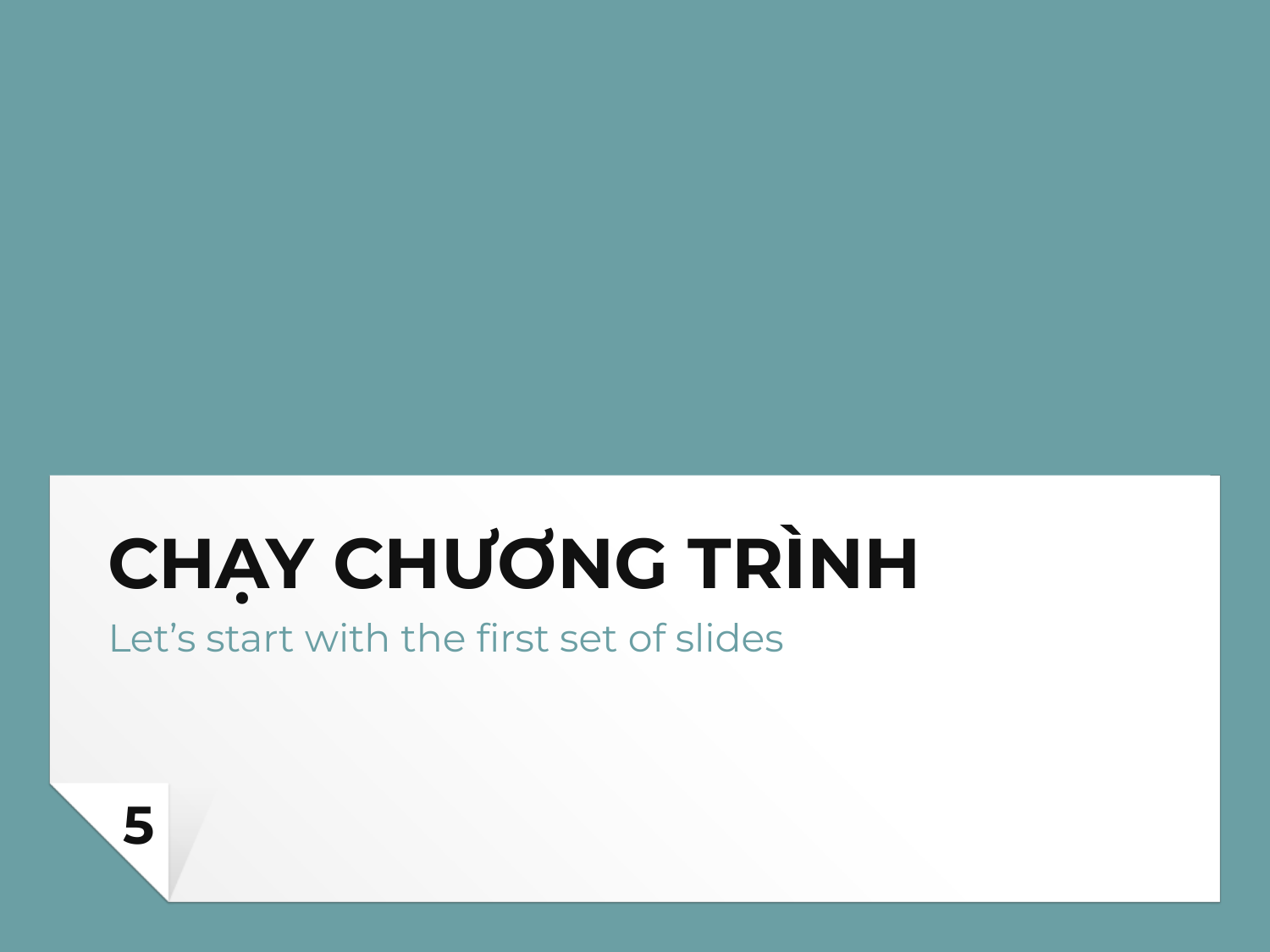

# CHẠY CHƯƠNG TRÌNH
Let’s start with the first set of slides
5